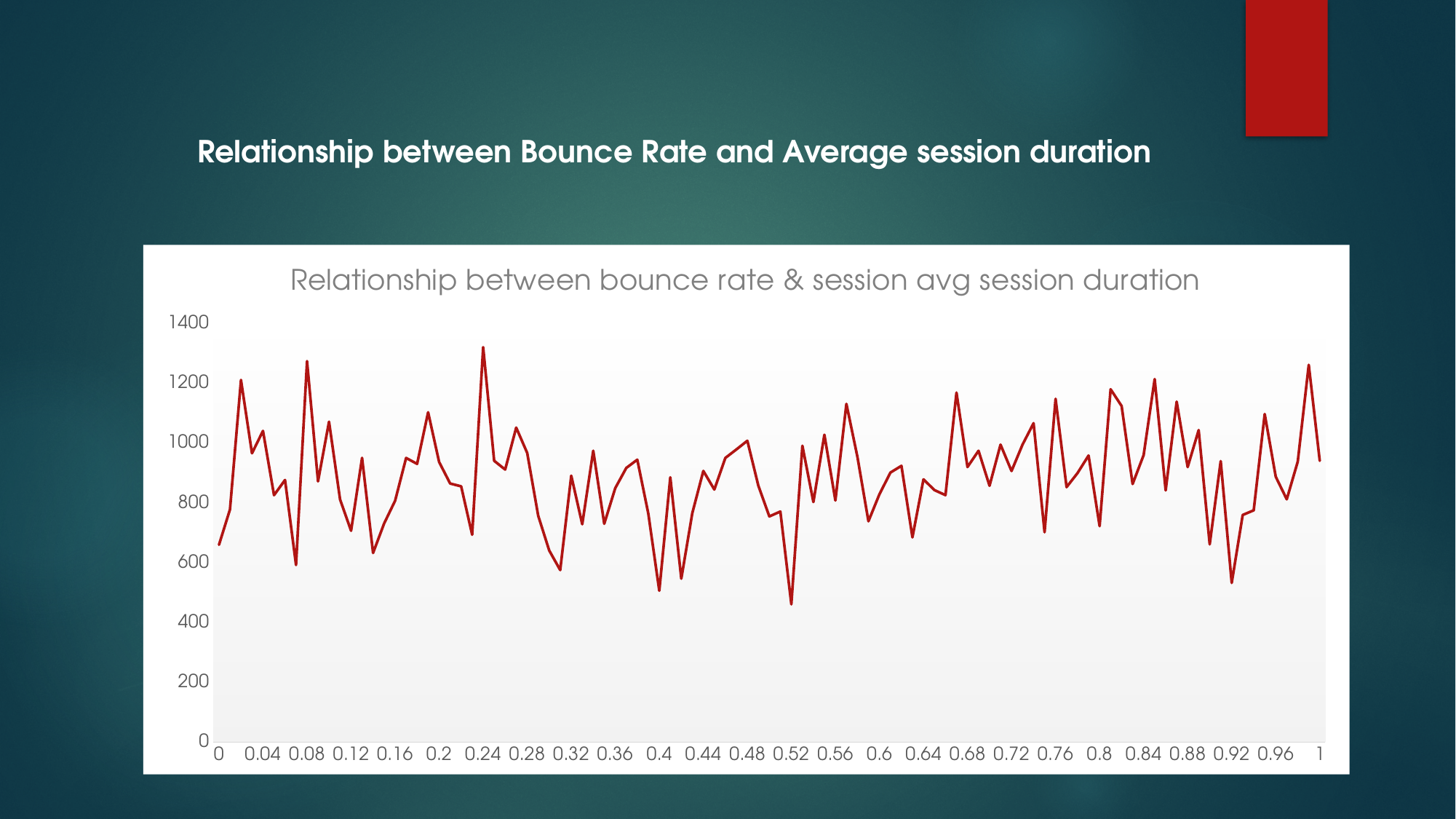

# Relationship between Bounce Rate and Average session duration

### Chart: Relationship between bounce rate & session avg session duration

| Category | Total |
|---|---|
| 0 | 660.0 |
| 0.01 | 778.5 |
| 0.02 | 1211.4285714285713 |
| 0.03 | 966.2 |
| 0.04 | 1041.1875 |
| 0.05 | 826.2307692307693 |
| 0.06 | 877.0909090909091 |
| 0.07 | 592.625 |
| 0.08 | 1274.4444444444443 |
| 0.09 | 872.5384615384615 |
| 0.1 | 1071.7857142857142 |
| 0.11 | 811.75 |
| 0.12 | 707.0 |
| 0.13 | 950.9333333333333 |
| 0.14 | 632.75 |
| 0.15 | 731.0833333333334 |
| 0.16 | 807.6666666666666 |
| 0.17 | 950.6923076923077 |
| 0.18 | 930.7777777777778 |
| 0.19 | 1103.4 |
| 0.2 | 937.1 |
| 0.21 | 865.0909090909091 |
| 0.22 | 855.8181818181819 |
| 0.23 | 693.6363636363636 |
| 0.24 | 1321.0 |
| 0.25 | 941.2142857142857 |
| 0.26 | 911.7777777777778 |
| 0.27 | 1052.0666666666666 |
| 0.28 | 967.3636363636364 |
| 0.29 | 757.4 |
| 0.3 | 641.2142857142857 |
| 0.31 | 575.75 |
| 0.32 | 891.4285714285714 |
| 0.33 | 728.8333333333334 |
| 0.34 | 974.8181818181819 |
| 0.35 | 730.5 |
| 0.36 | 849.7777777777778 |
| 0.37 | 917.25 |
| 0.38 | 944.8888888888889 |
| 0.39 | 764.6666666666666 |
| 0.4 | 506.5 |
| 0.41 | 886.0 |
| 0.42 | 547.0 |
| 0.43 | 766.5 |
| 0.44 | 907.2 |
| 0.45 | 845.0 |
| 0.46 | 950.7142857142857 |
| 0.47 | 978.9333333333333 |
| 0.48 | 1008.125 |
| 0.49 | 857.9090909090909 |
| 0.5 | 755.0 |
| 0.51 | 771.4444444444445 |
| 0.52 | 461.25 |
| 0.53 | 991.5384615384615 |
| 0.54 | 803.2222222222222 |
| 0.55 | 1028.3 |
| 0.56 | 808.3333333333334 |
| 0.57 | 1131.5 |
| 0.58 | 954.1 |
| 0.59 | 738.8333333333334 |
| 0.6 | 829.375 |
| 0.61 | 901.8 |
| 0.62 | 924.4 |
| 0.63 | 685.0 |
| 0.64 | 879.1333333333333 |
| 0.65 | 843.1666666666666 |
| 0.66 | 826.2857142857143 |
| 0.67 | 1169.1538461538462 |
| 0.68 | 920.2727272727273 |
| 0.69 | 974.5833333333334 |
| 0.7 | 857.6 |
| 0.71 | 995.2222222222222 |
| 0.72 | 907.0 |
| 0.73 | 995.1818181818181 |
| 0.74 | 1066.909090909091 |
| 0.75 | 702.125 |
| 0.76 | 1148.3636363636363 |
| 0.77 | 853.0769230769231 |
| 0.78 | 900.3333333333334 |
| 0.79 | 958.8461538461538 |
| 0.8 | 722.6 |
| 0.81 | 1180.3333333333333 |
| 0.82 | 1124.3333333333333 |
| 0.83 | 863.3636363636364 |
| 0.84 | 960.0 |
| 0.85 | 1214.2727272727273 |
| 0.86 | 842.2 |
| 0.87 | 1139.0 |
| 0.88 | 920.0 |
| 0.89 | 1043.7142857142858 |
| 0.9 | 661.625 |
| 0.91 | 940.1428571428571 |
| 0.92 | 532.7 |
| 0.93 | 759.8888888888889 |
| 0.94 | 775.4166666666666 |
| 0.95 | 1097.4 |
| 0.96 | 887.9 |
| 0.97 | 812.3636363636364 |
| 0.98 | 938.4166666666666 |
| 0.99 | 1262.0 |
| 1 | 941.0 |